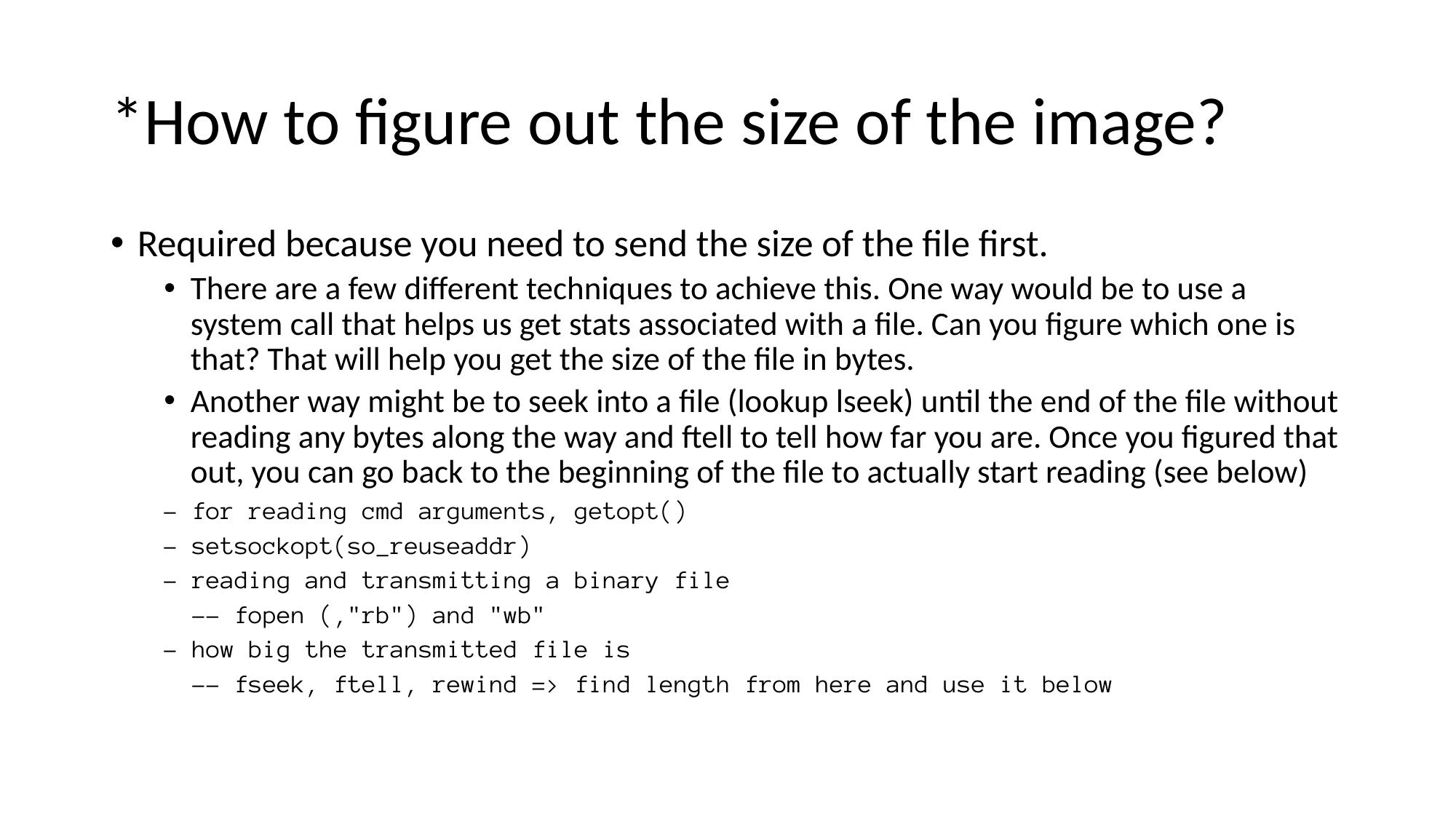

# *How to figure out the size of the image?
Required because you need to send the size of the file first.
There are a few different techniques to achieve this. One way would be to use a system call that helps us get stats associated with a file. Can you figure which one is that? That will help you get the size of the file in bytes.
Another way might be to seek into a file (lookup lseek) until the end of the file without reading any bytes along the way and ftell to tell how far you are. Once you figured that out, you can go back to the beginning of the file to actually start reading (see below)
- for reading cmd arguments, getopt()
- setsockopt(so_reuseaddr)
- reading and transmitting a binary file
  -- fopen (,"rb") and "wb"
- how big the transmitted file is
  -- fseek, ftell, rewind => find length from here and use it below